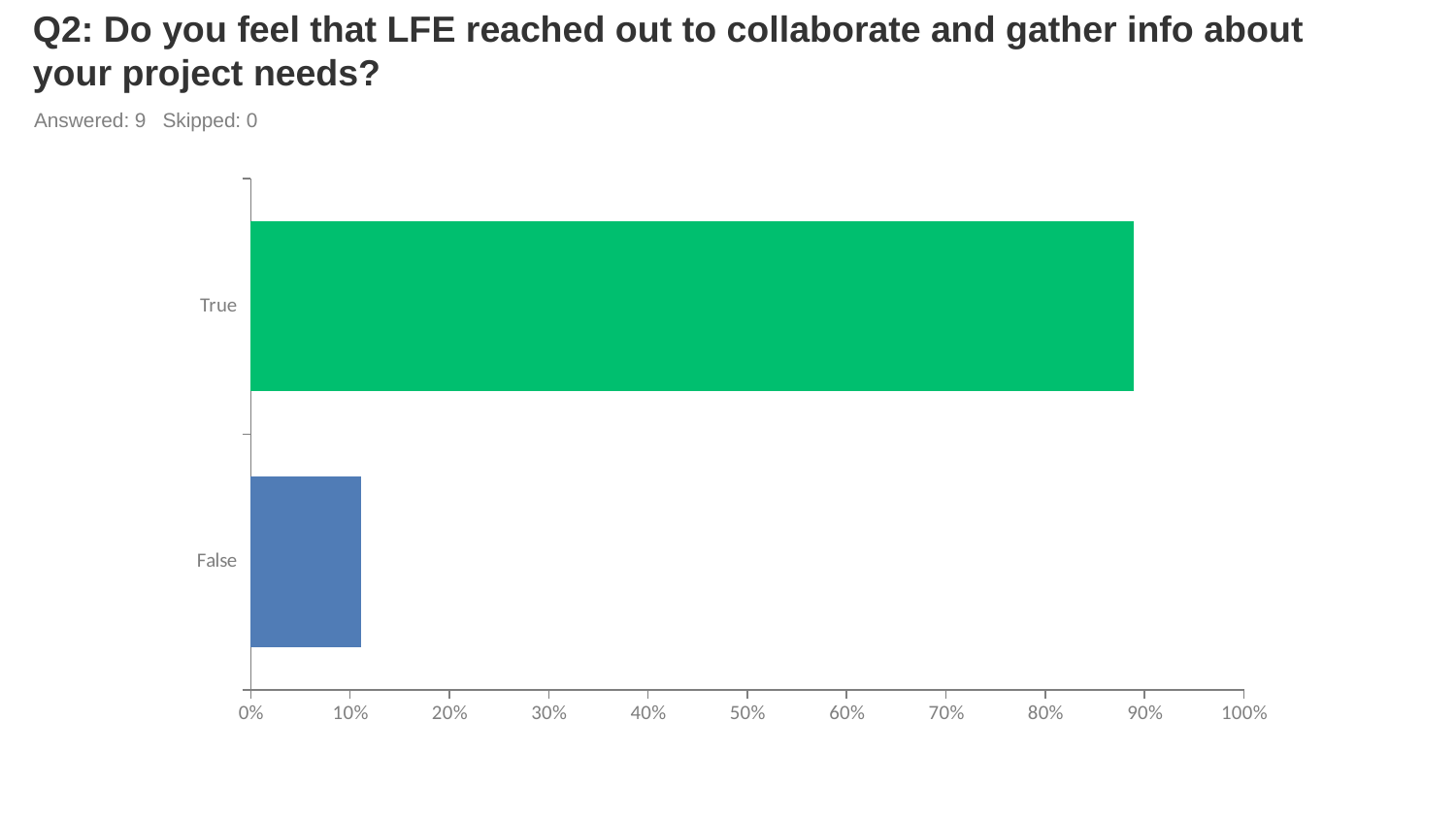

# Q2: Do you feel that LFE reached out to collaborate and gather info about your project needs?
Answered: 9   Skipped: 0

### Chart

| Category |   |
|---|---|
| True | 0.8889 |
| False | 0.1111 |